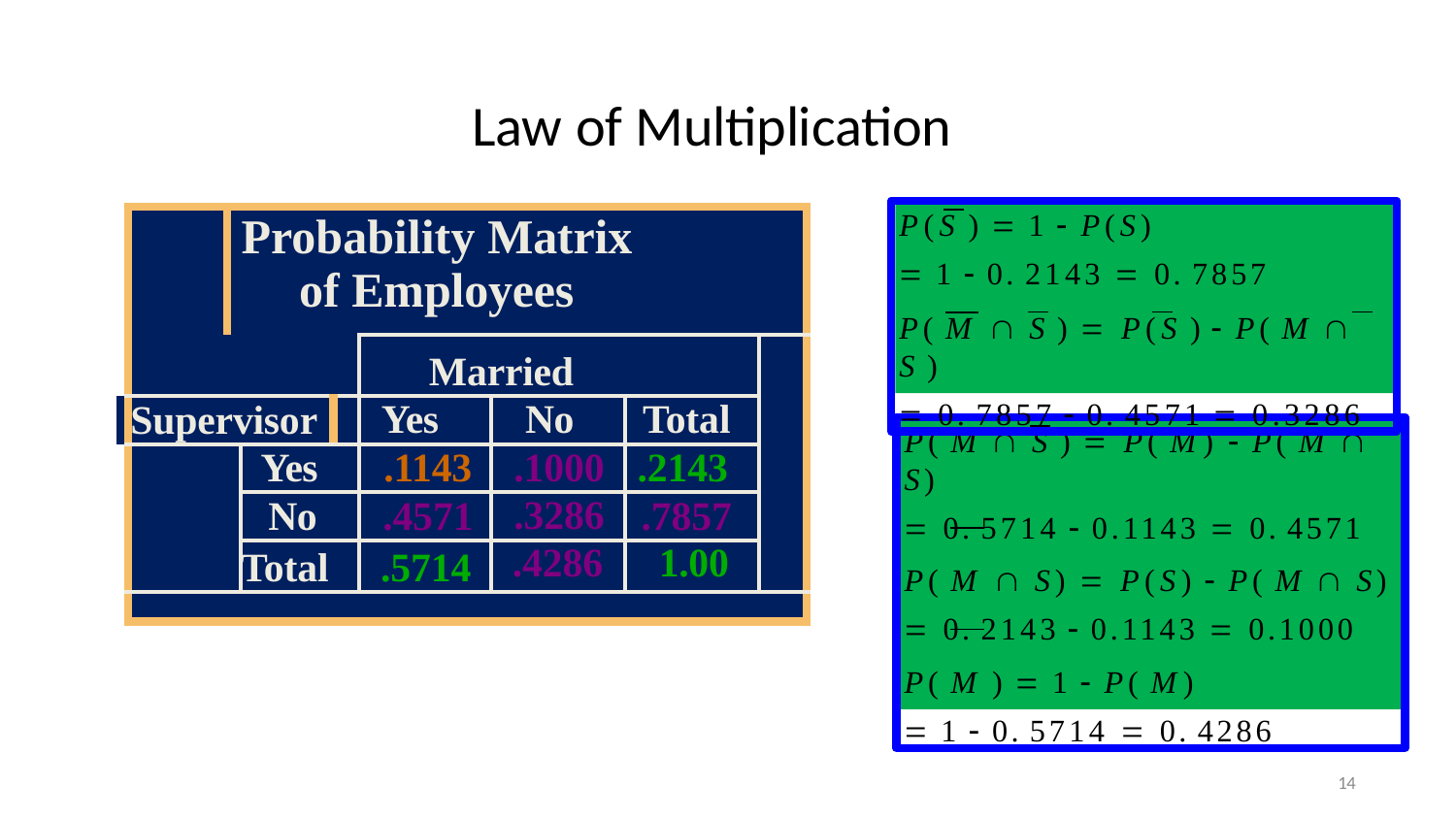

# Law of Multiplication
P(S ) = 1 − P(S)
= 1 − 0. 2143 = 0. 7857
P( M ∩ S ) = P(S ) − P( M ∩ S )
= 0. 7857 − 0. 4571 = 0.3286

|  |  | Probability Matrix of Employees |  |  |  |  |  |  |  |
| --- | --- | --- | --- | --- | --- | --- | --- | --- | --- |
|  |  |  |  |  | Married |  |  |  |  |
|  | Supervisor |  |  |  | Yes | No | Total |  |  |
|  |  |  | Yes |  | .1143 | .1000 | .2143 |  |  |
|  |  |  | No |  | .4571 | .3286 | .7857 |  |  |
|  |  |  | Total |  | .5714 | .4286 | 1.00 |  |  |
|  |  |  |  |  |  |  |  |  |  |
P( M ∩ S ) = P( M) − P( M ∩ S)
= 0. 5714 − 0.1143 = 0. 4571
P( M ∩ S) = P(S) − P( M ∩ S)
= 0. 2143 − 0.1143 = 0.1000
P( M ) = 1 − P( M)
= 1 − 0. 5714 = 0. 4286

14